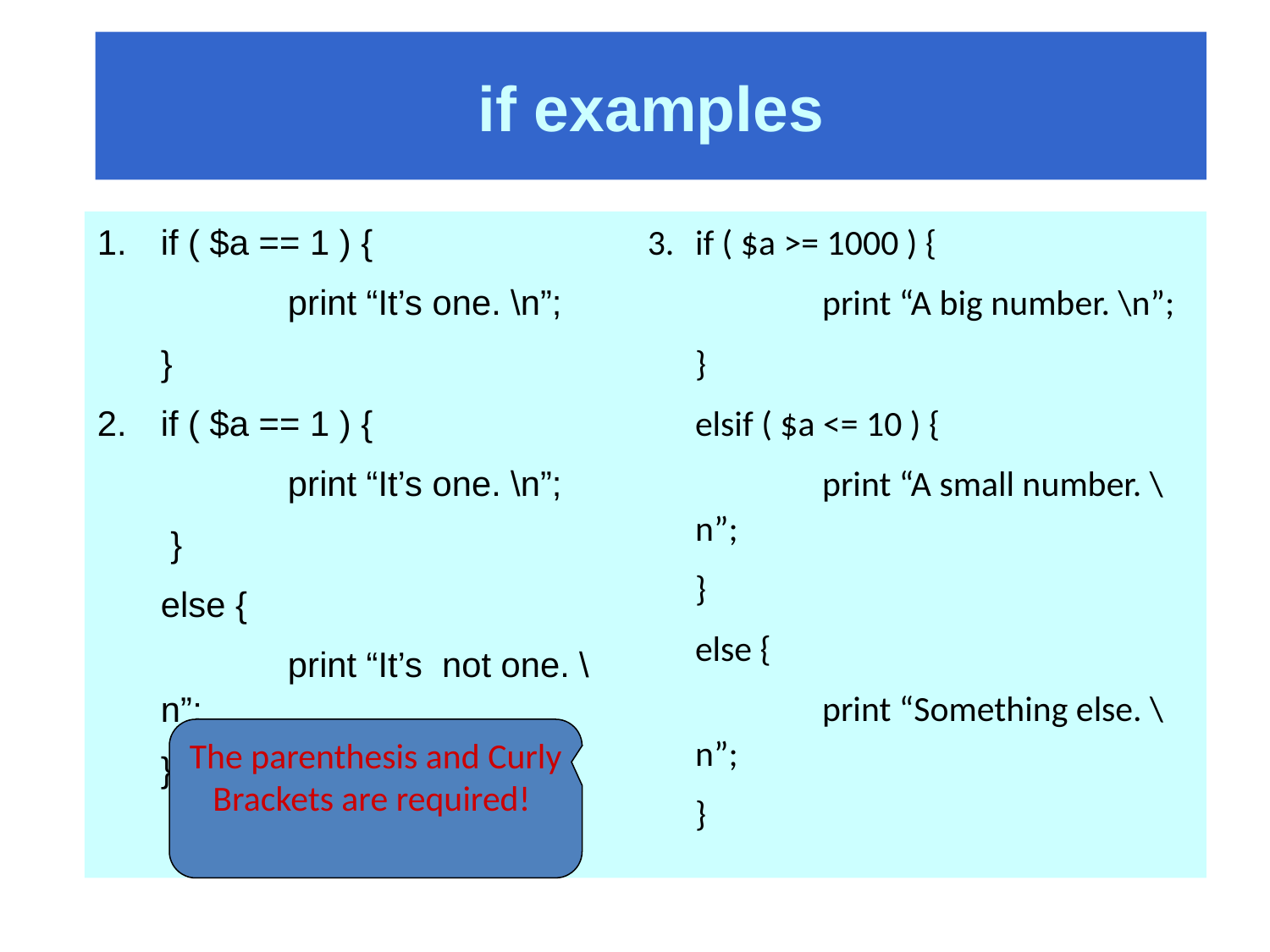

# if examples
if ( $a == 1 ) {
		print “It’s one. \n”;
	}
2. 	if ( $a == 1 ) {
		print “It’s one. \n”;
	 }
	else {
		print “It’s  not one. \n”;
	}
3.	if ( $a >= 1000 ) {
		print “A big number. \n”;
	}
	elsif ( $a <= 10 ) {
		print “A small number. \n”;
	}
	else {
		print “Something else. \n”;
	}
The parenthesis and Curly Brackets are required!